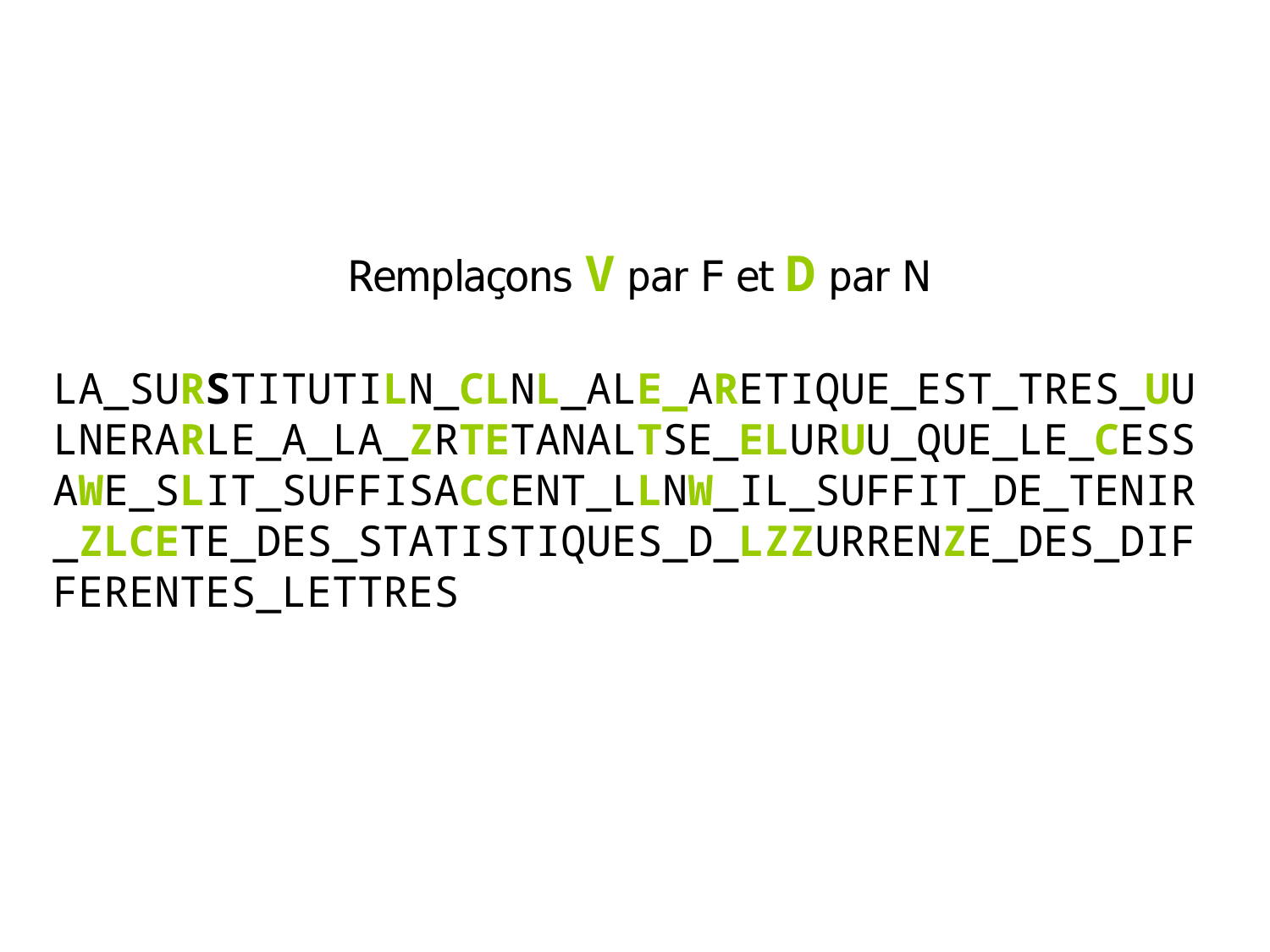

Remplaçons V par F et D par N
LA_SURSTITUTILN_CLNL_ALE_ARETIQUE_EST_TRES_UULNERARLE_A_LA_ZRTETANALTSE_ELURUU_QUE_LE_CESSAWE_SLIT_SUFFISACCENT_LLNW_IL_SUFFIT_DE_TENIR_ZLCETE_DES_STATISTIQUES_D_LZZURRENZE_DES_DIFFERENTES_LETTRES